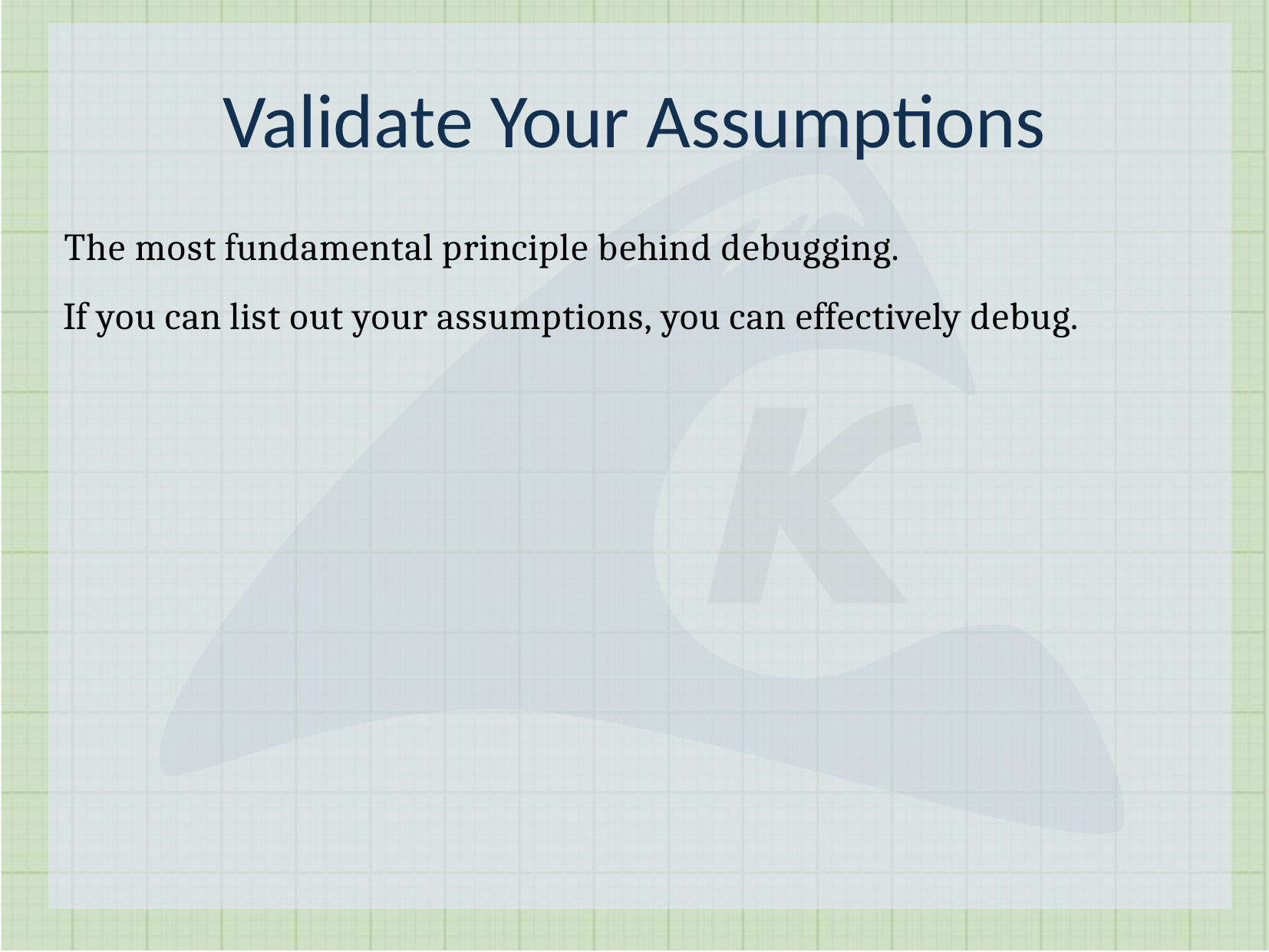

Validate Your Assumptions
The most fundamental principle behind debugging.
If you can list out your assumptions, you can effectively debug.